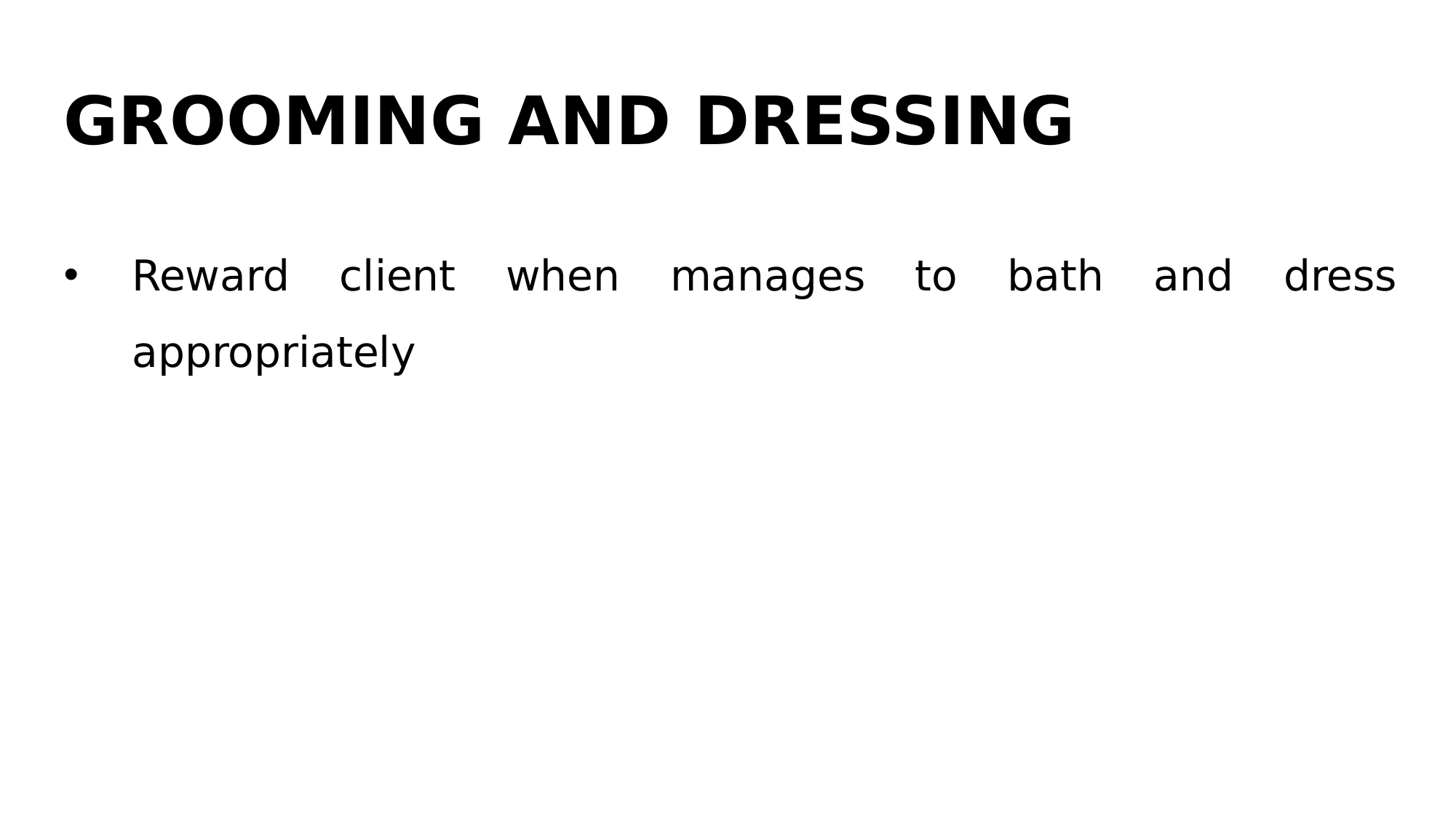

# GROOMING AND DRESSING
Reward client when manages to bath and dress appropriately